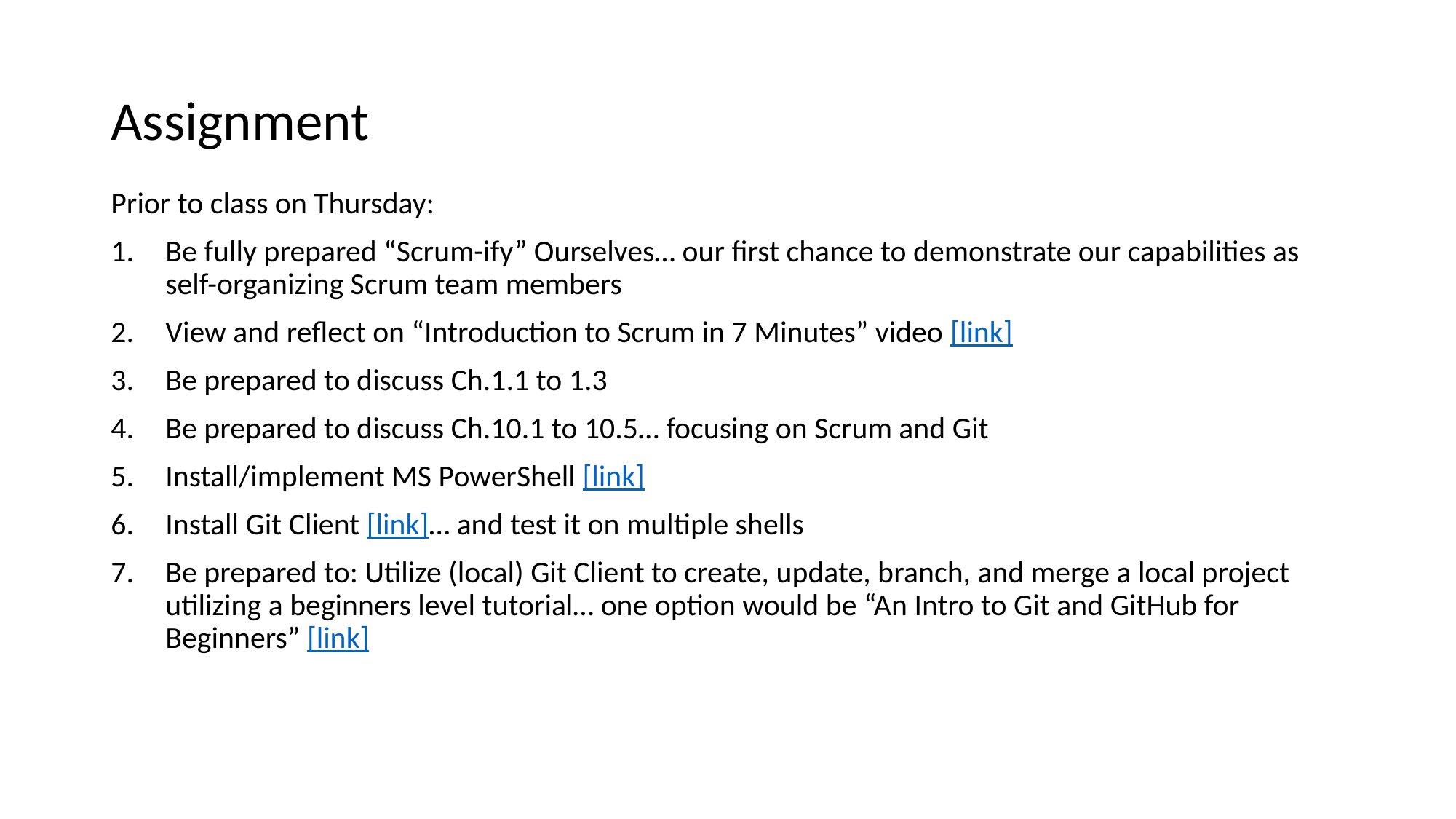

# Assignment
Prior to class on Thursday:
Be fully prepared “Scrum-ify” Ourselves… our first chance to demonstrate our capabilities as self-organizing Scrum team members
View and reflect on “Introduction to Scrum in 7 Minutes” video [link]
Be prepared to discuss Ch.1.1 to 1.3
Be prepared to discuss Ch.10.1 to 10.5… focusing on Scrum and Git
Install/implement MS PowerShell [link]
Install Git Client [link]… and test it on multiple shells
Be prepared to: Utilize (local) Git Client to create, update, branch, and merge a local project utilizing a beginners level tutorial… one option would be “An Intro to Git and GitHub for Beginners” [link]